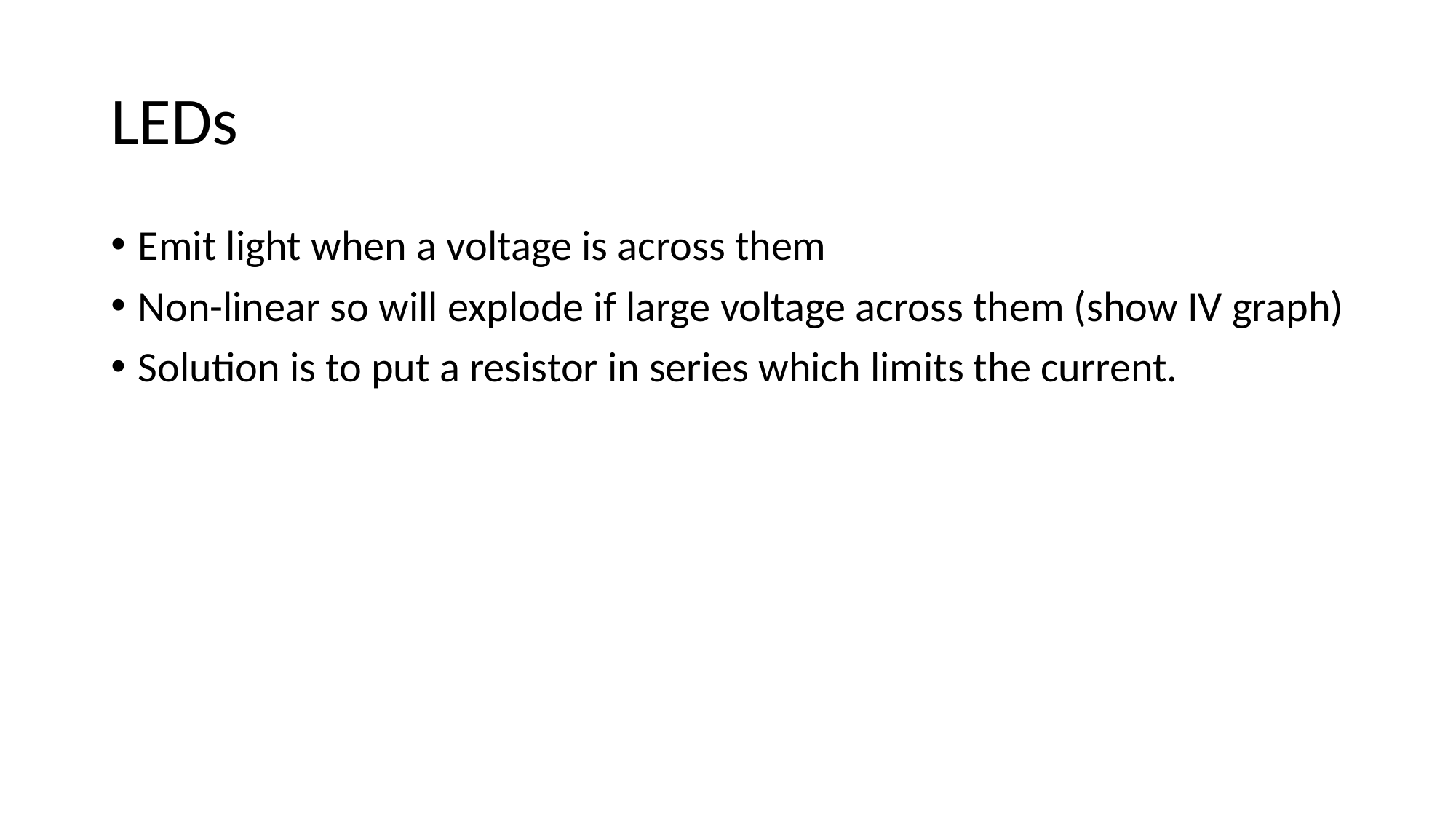

# LEDs
Emit light when a voltage is across them
Non-linear so will explode if large voltage across them (show IV graph)
Solution is to put a resistor in series which limits the current.